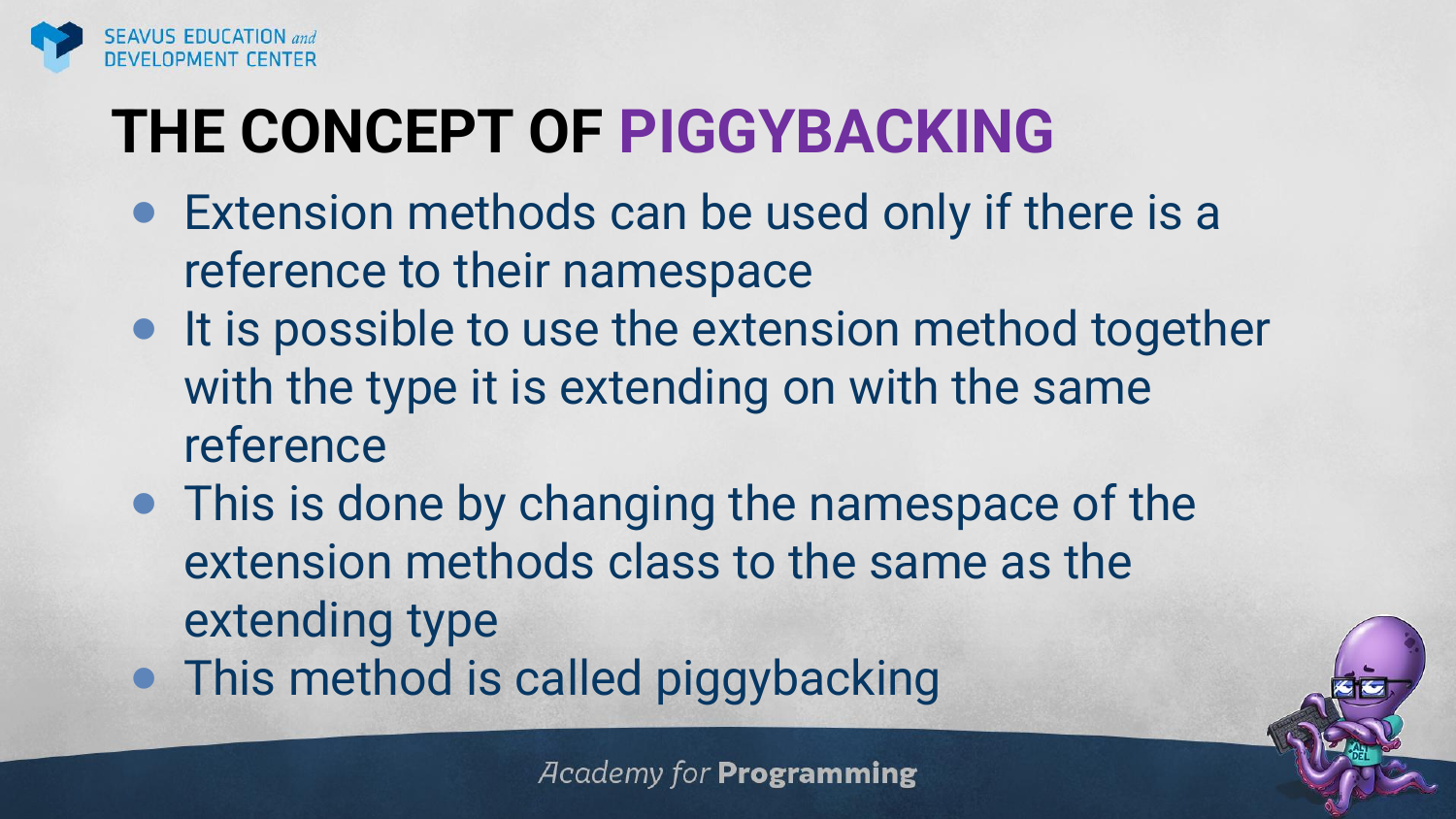

# THE CONCEPT OF PIGGYBACKING
Extension methods can be used only if there is a reference to their namespace
It is possible to use the extension method together with the type it is extending on with the same reference
This is done by changing the namespace of the extension methods class to the same as the extending type
This method is called piggybacking